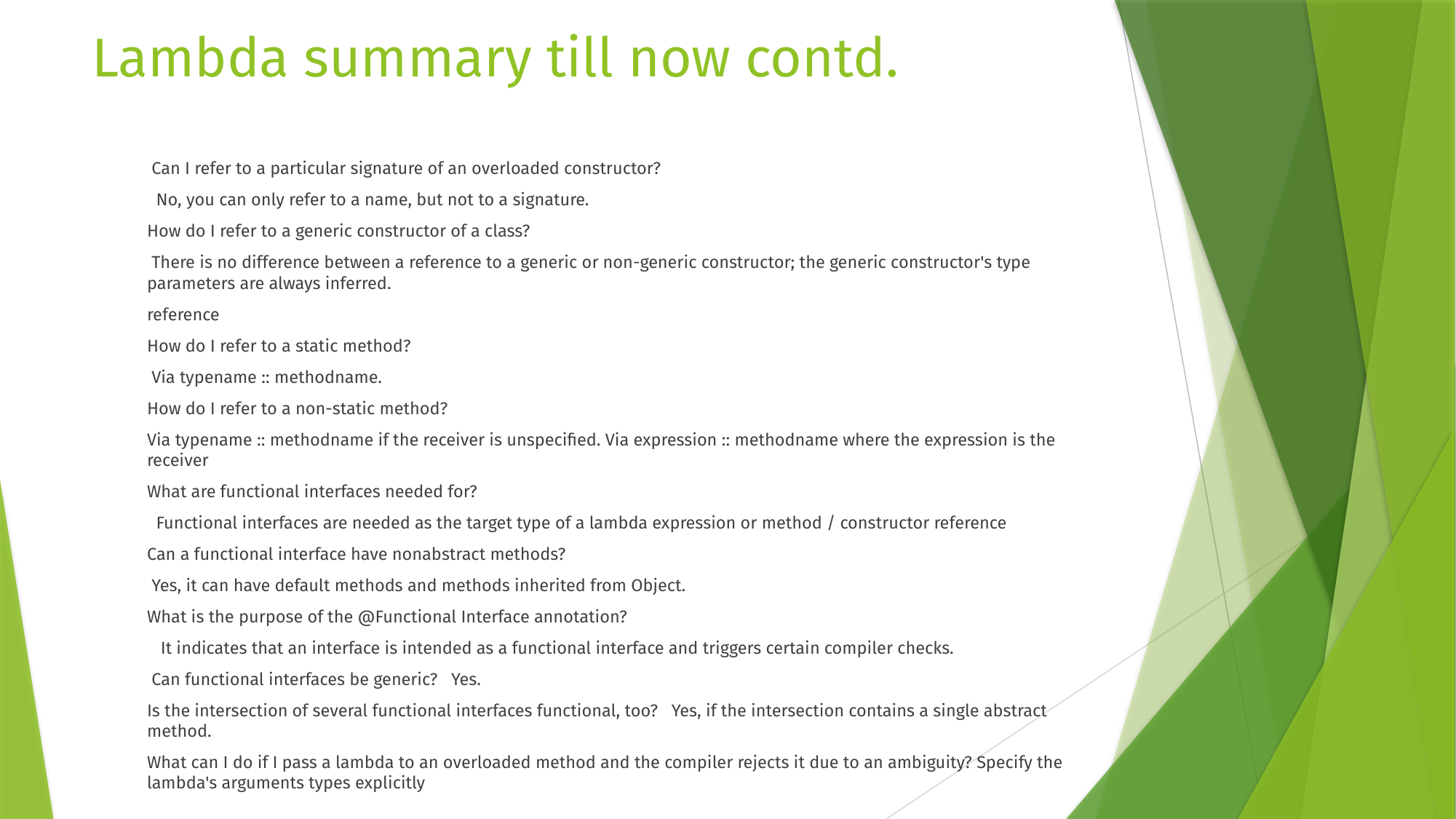

# Lambda summary till now contd.

 Can I refer to a particular signature of an overloaded constructor?
  No, you can only refer to a name, but not to a signature.
How do I refer to a generic constructor of a class?
 There is no difference between a reference to a generic or non-generic constructor; the generic constructor's type parameters are always inferred.
reference
How do I refer to a static method?
 Via typename :: methodname.
How do I refer to a non-static method?
Via typename :: methodname if the receiver is unspecified. Via expression :: methodname where the expression is the receiver
What are functional interfaces needed for?
  Functional interfaces are needed as the target type of a lambda expression or method / constructor reference
Can a functional interface have nonabstract methods?
 Yes, it can have default methods and methods inherited from Object.
What is the purpose of the @Functional Interface annotation?
   It indicates that an interface is intended as a functional interface and triggers certain compiler checks.
 Can functional interfaces be generic?   Yes.
Is the intersection of several functional interfaces functional, too?   Yes, if the intersection contains a single abstract method.
What can I do if I pass a lambda to an overloaded method and the compiler rejects it due to an ambiguity? Specify the lambda's arguments types explicitly